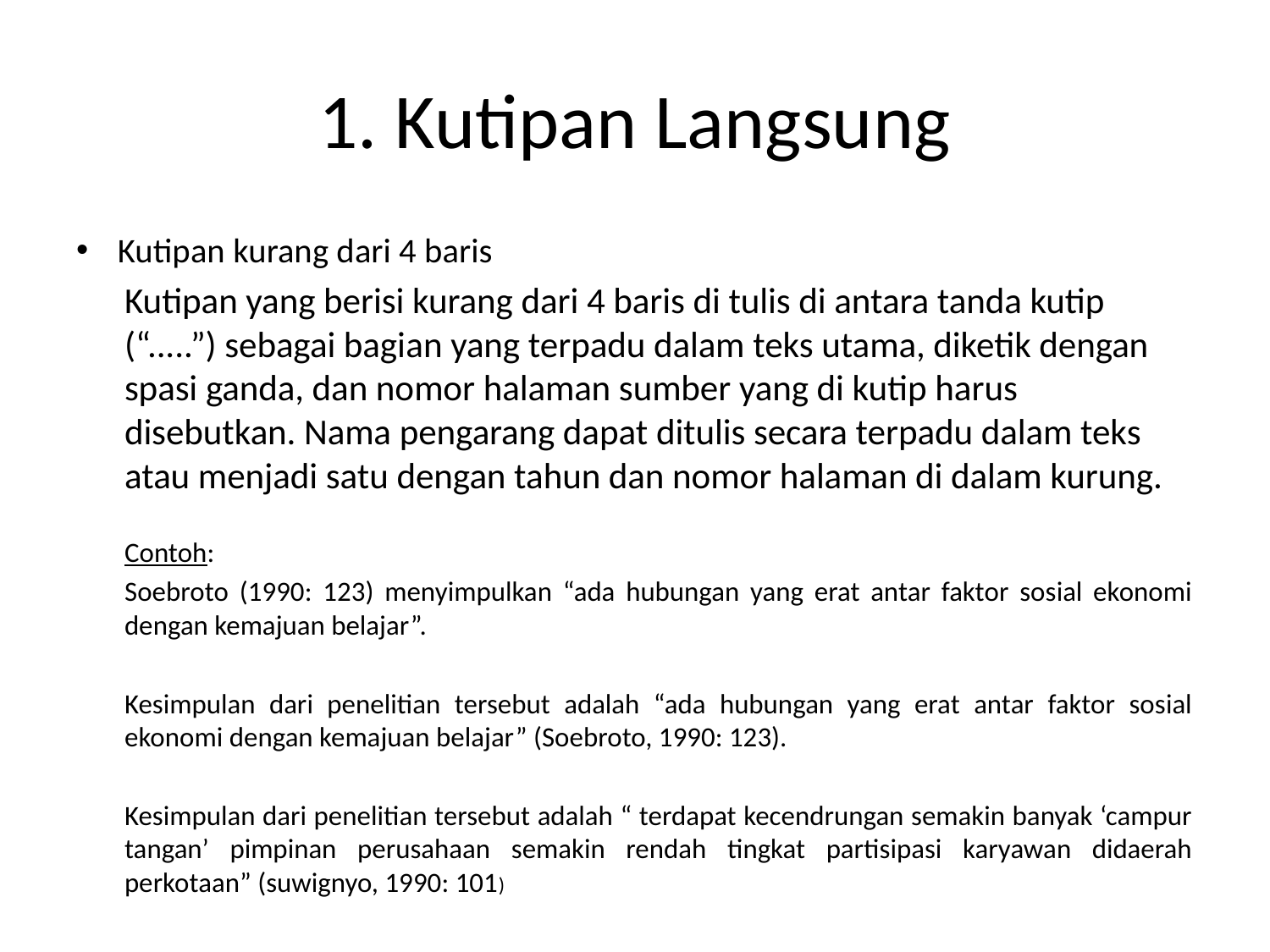

# 1. Kutipan Langsung
Kutipan kurang dari 4 baris
Kutipan yang berisi kurang dari 4 baris di tulis di antara tanda kutip (“.....”) sebagai bagian yang terpadu dalam teks utama, diketik dengan spasi ganda, dan nomor halaman sumber yang di kutip harus disebutkan. Nama pengarang dapat ditulis secara terpadu dalam teks atau menjadi satu dengan tahun dan nomor halaman di dalam kurung.

Contoh:
Soebroto (1990: 123) menyimpulkan “ada hubungan yang erat antar faktor sosial ekonomi dengan kemajuan belajar”.

Kesimpulan dari penelitian tersebut adalah “ada hubungan yang erat antar faktor sosial ekonomi dengan kemajuan belajar” (Soebroto, 1990: 123).

Kesimpulan dari penelitian tersebut adalah “ terdapat kecendrungan semakin banyak ‘campur tangan’ pimpinan perusahaan semakin rendah tingkat partisipasi karyawan didaerah perkotaan” (suwignyo, 1990: 101)